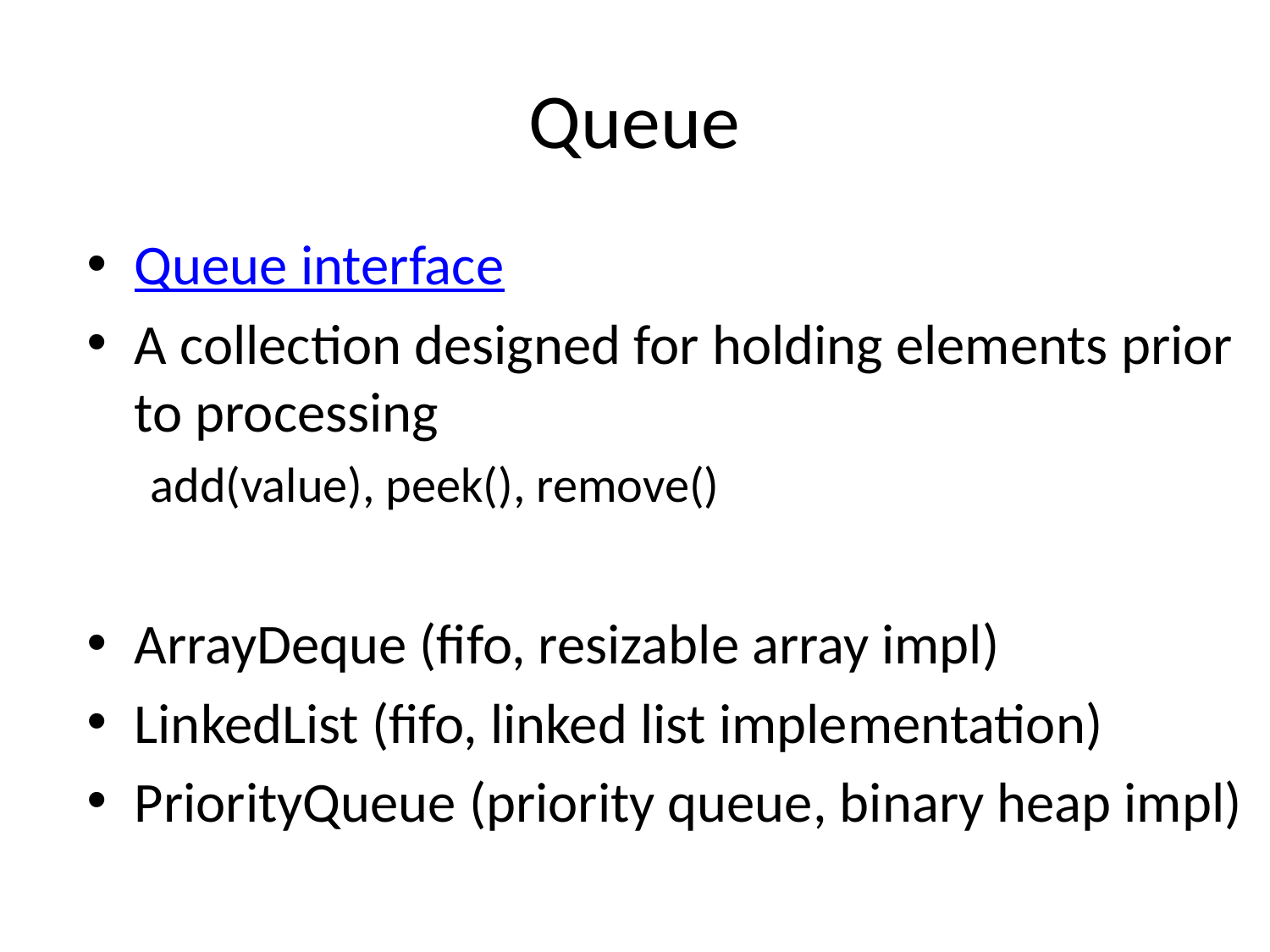

# Queue
Queue interface
A collection designed for holding elements prior to processing
add(value), peek(), remove()

ArrayDeque (fifo, resizable array impl)
LinkedList (fifo, linked list implementation)
PriorityQueue (priority queue, binary heap impl)